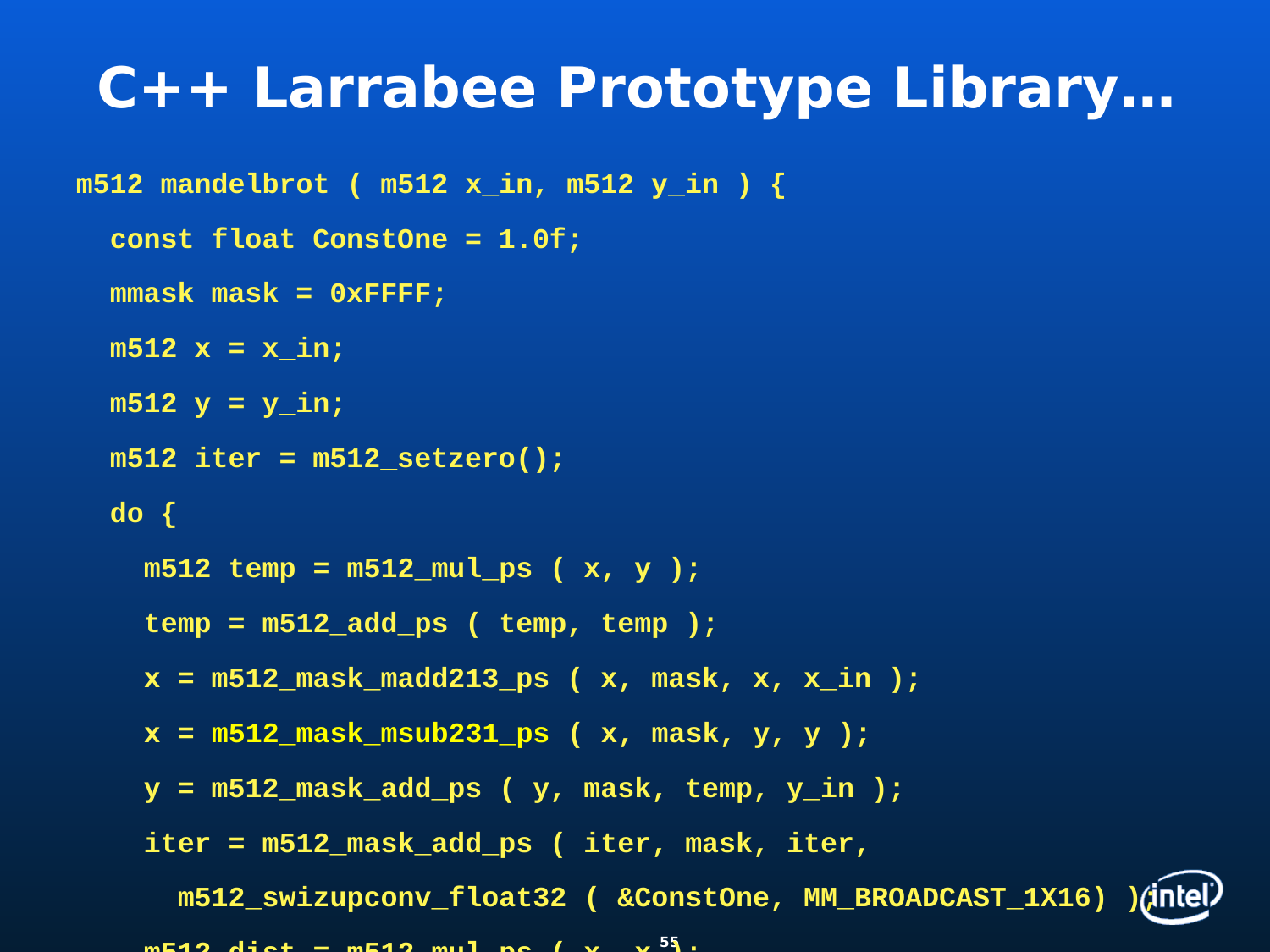

C++ Larrabee Prototype Library…
m512 mandelbrot ( m512 x_in, m512 y_in ) {
  const float ConstOne = 1.0f;
  mmask mask = 0xFFFF;
  m512 x = x_in;
  m512 y = y_in;
  m512 iter = m512_setzero();
  do {
    m512 temp = m512_mul_ps ( x, y );
    temp = m512_add_ps ( temp, temp );
    x = m512_mask_madd213_ps ( x, mask, x, x_in );
    x = m512_mask_msub231_ps ( x, mask, y, y );
    y = m512_mask_add_ps ( y, mask, temp, y_in );
    iter = m512_mask_add_ps ( iter, mask, iter,
      m512_swizupconv_float32 ( &ConstOne, MM_BROADCAST_1X16) );
    m512 dist = m512_mul_ps ( x, x );
    dist = m512_madd231_ps ( dist, y, y );
    mask = m512_mask_cmple_ps ( mask, dist,
      m512_swizupconv_float32 ( &ConstOne, MM_BROADCAST_1X16) );
  } while ( mask !=0 );
  return iter;
}